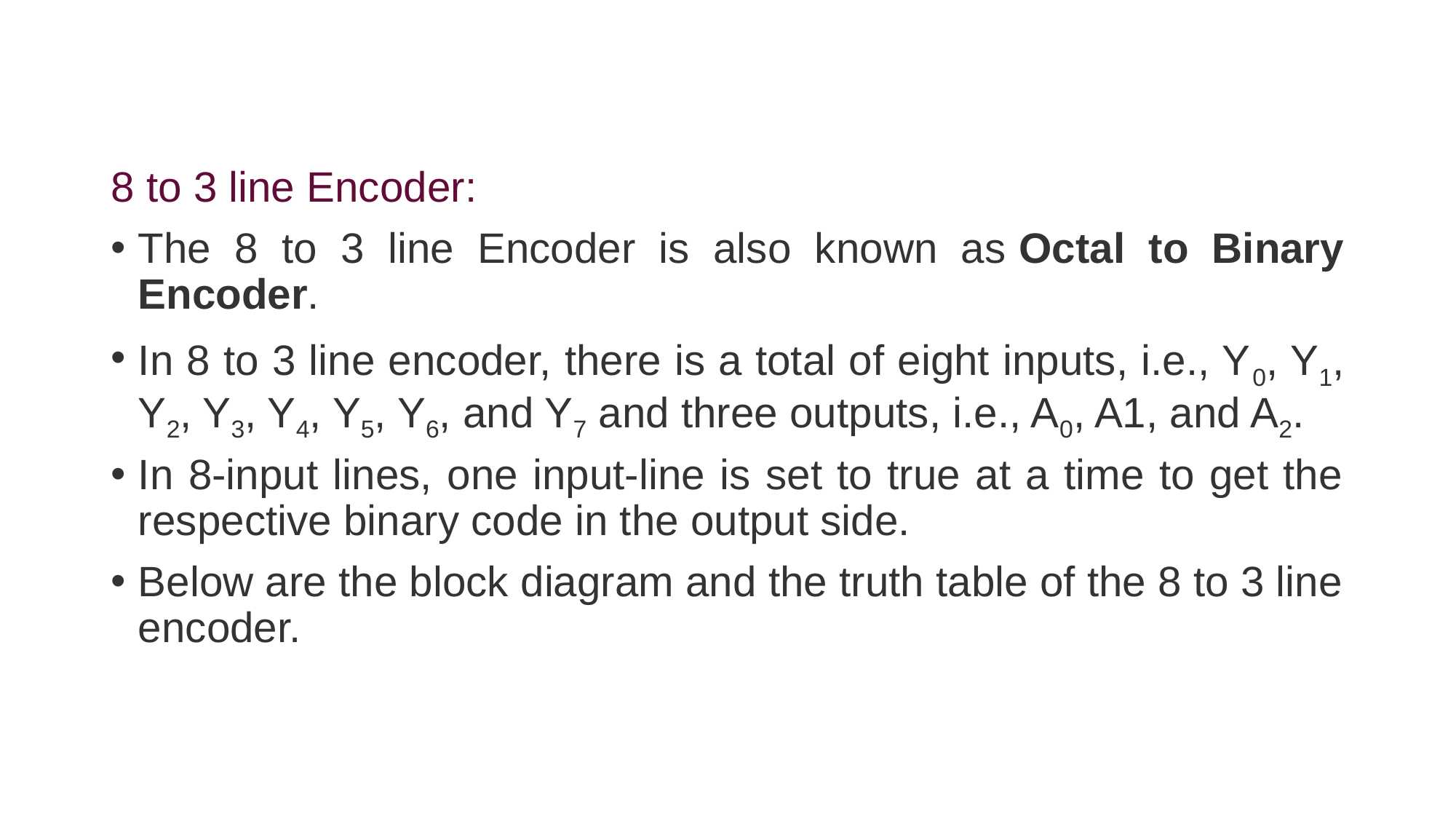

#
8 to 3 line Encoder:
The 8 to 3 line Encoder is also known as Octal to Binary Encoder.
In 8 to 3 line encoder, there is a total of eight inputs, i.e., Y0, Y1, Y2, Y3, Y4, Y5, Y6, and Y7 and three outputs, i.e., A0, A1, and A2.
In 8-input lines, one input-line is set to true at a time to get the respective binary code in the output side.
Below are the block diagram and the truth table of the 8 to 3 line encoder.